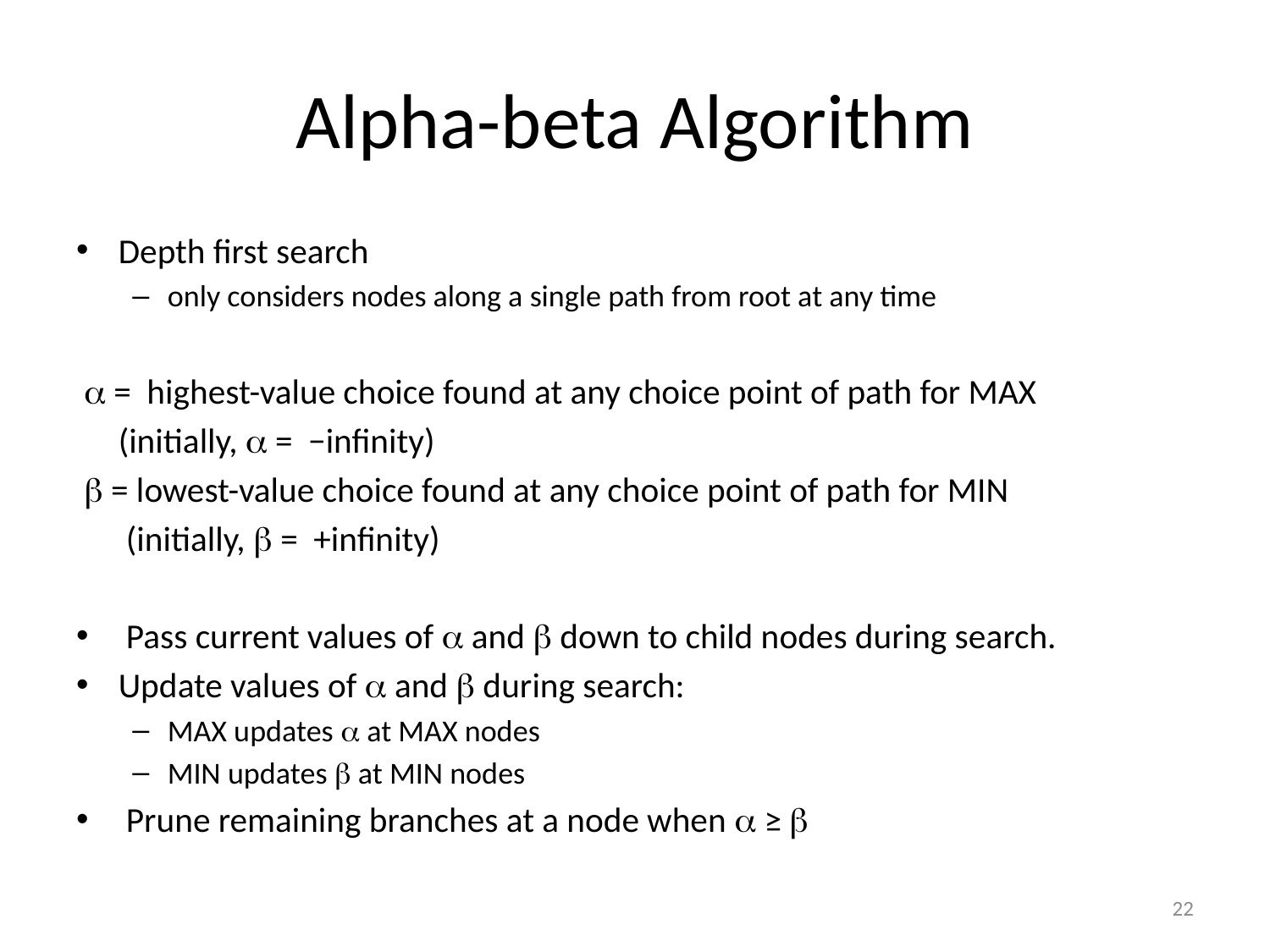

# Alpha-beta Algorithm
Depth first search
only considers nodes along a single path from root at any time

 α =  highest-value choice found at any choice point of path for MAX
		(initially, α =  −infinity)
 β = lowest-value choice found at any choice point of path for MIN
		 (initially, β =  +infinity)

 Pass current values of α and β down to child nodes during search.
Update values of α and β during search:
MAX updates α at MAX nodes
MIN updates β at MIN nodes
 Prune remaining branches at a node when α ≥ β
22